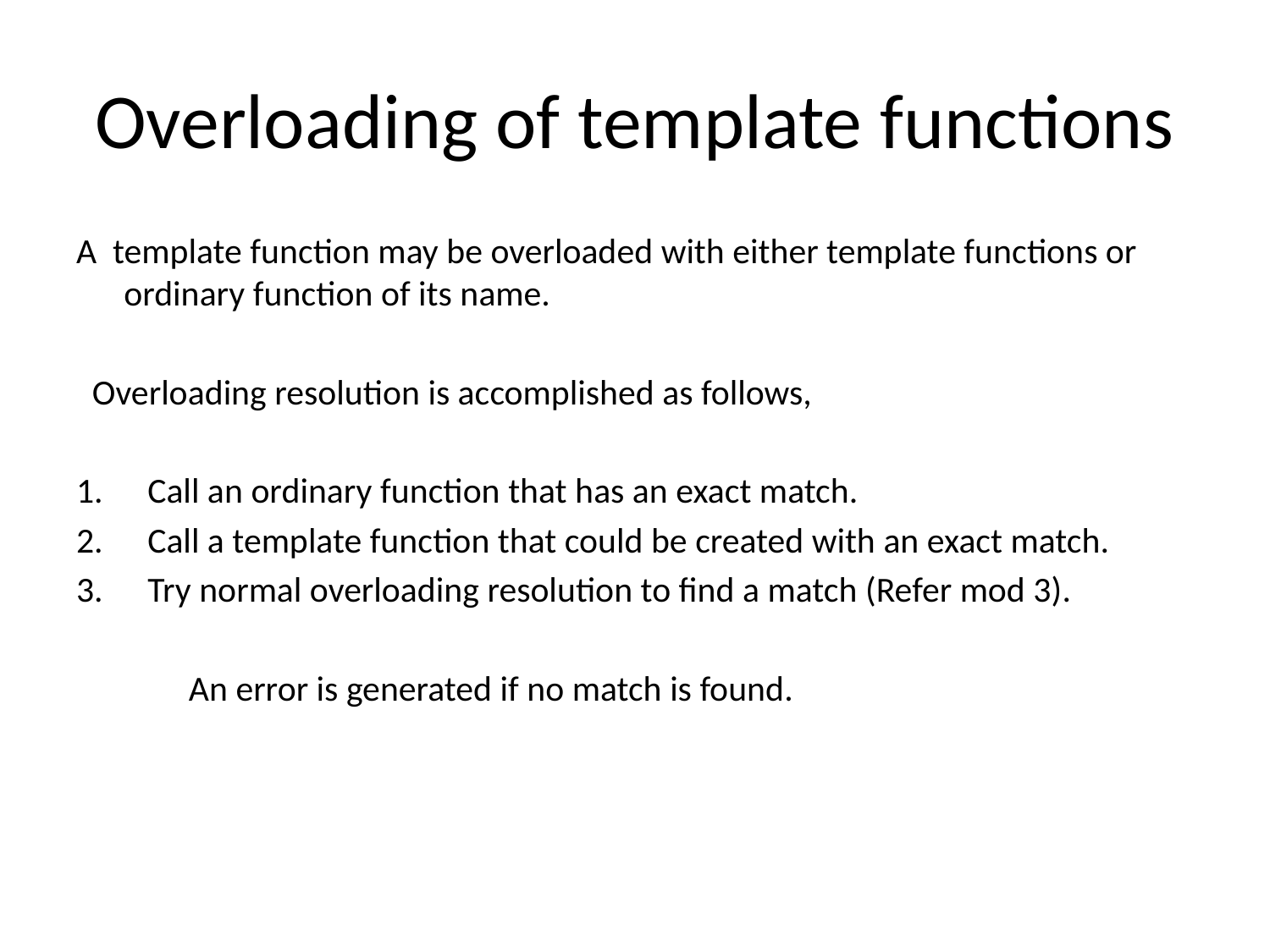

# Overloading of template functions
A  template function may be overloaded with either template functions or ordinary function of its name.

  Overloading resolution is accomplished as follows,

Call an ordinary function that has an exact match.
Call a template function that could be created with an exact match.
Try normal overloading resolution to find a match (Refer mod 3).

              An error is generated if no match is found.